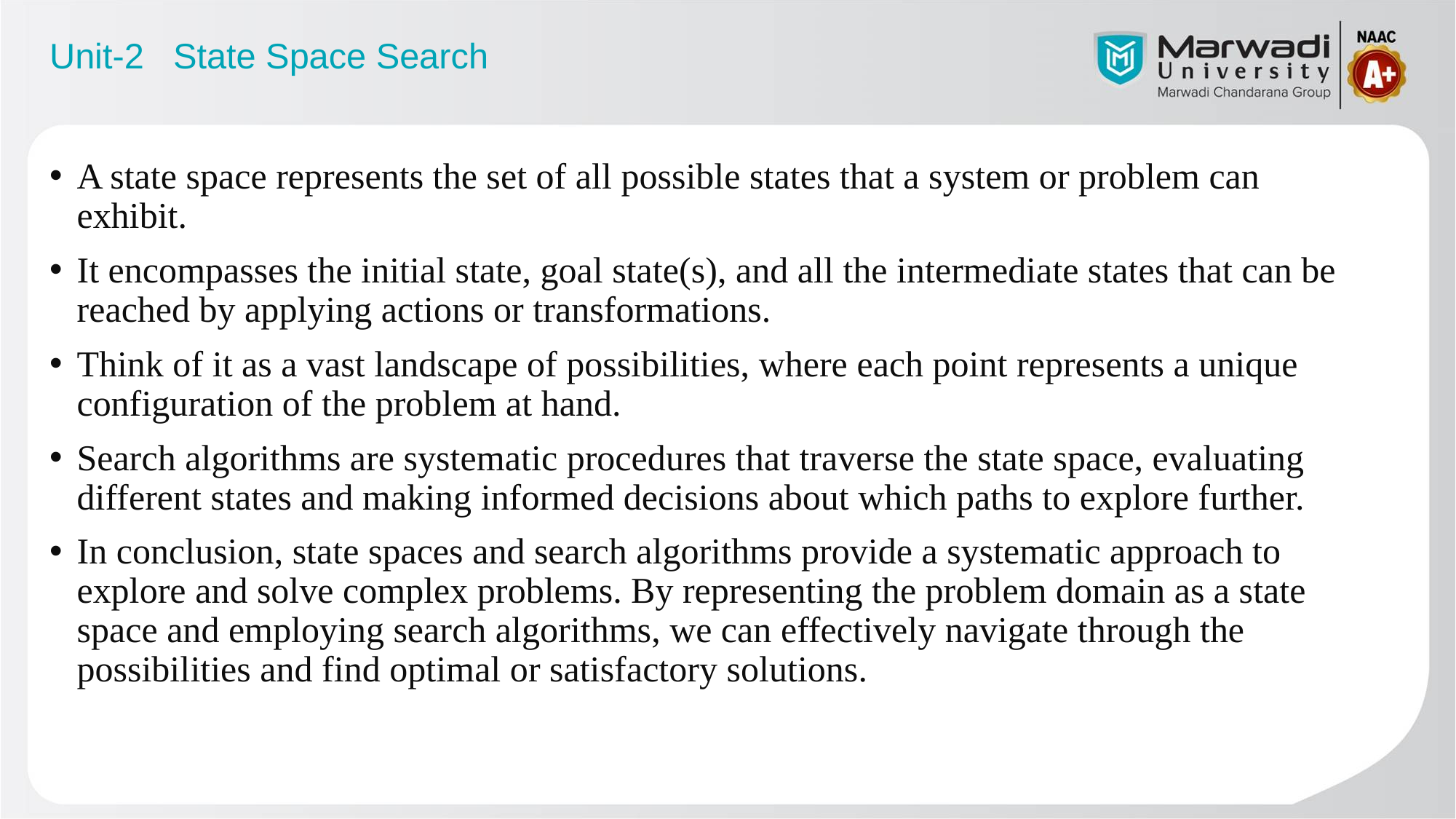

Unit-2   State Space Search

A state space represents the set of all possible states that a system or problem can exhibit.
It encompasses the initial state, goal state(s), and all the intermediate states that can be reached by applying actions or transformations.
Think of it as a vast landscape of possibilities, where each point represents a unique configuration of the problem at hand.
Search algorithms are systematic procedures that traverse the state space, evaluating different states and making informed decisions about which paths to explore further.
In conclusion, state spaces and search algorithms provide a systematic approach to explore and solve complex problems. By representing the problem domain as a state space and employing search algorithms, we can effectively navigate through the possibilities and find optimal or satisfactory solutions.